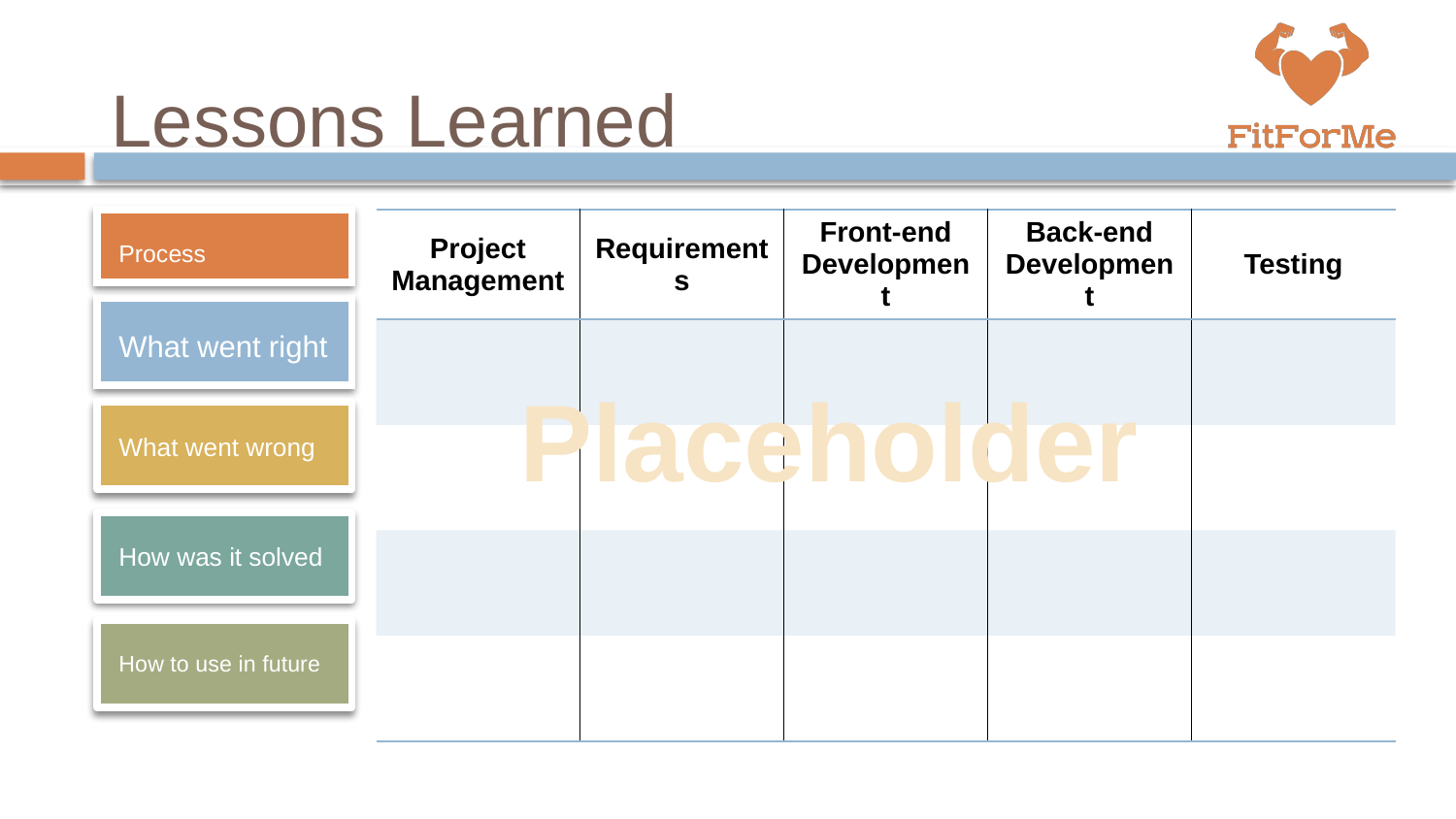

# Lessons Learned
| Project Management | Requirements | Front-end Development | Back-end Development | Testing |
| --- | --- | --- | --- | --- |
|  |  |  |  |  |
|  |  |  |  |  |
|  |  |  |  |  |
|  |  |  |  |  |
Process
What went right
Placeholder
What went wrong
How was it solved
How to use in future